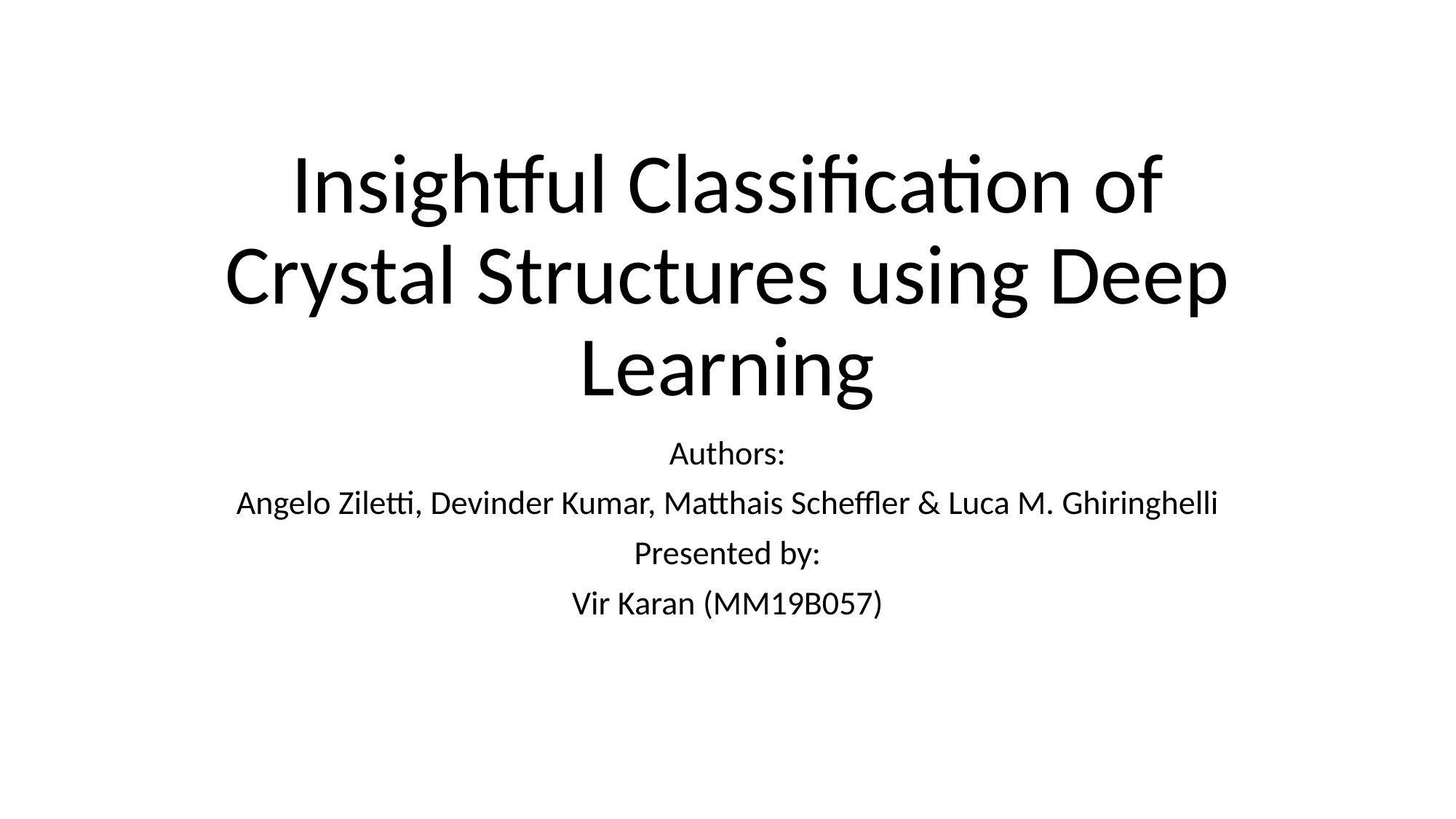

# Insightful Classification of Crystal Structures using Deep Learning
Authors:
Angelo Ziletti, Devinder Kumar, Matthais Scheffler & Luca M. Ghiringhelli
Presented by:
Vir Karan (MM19B057)